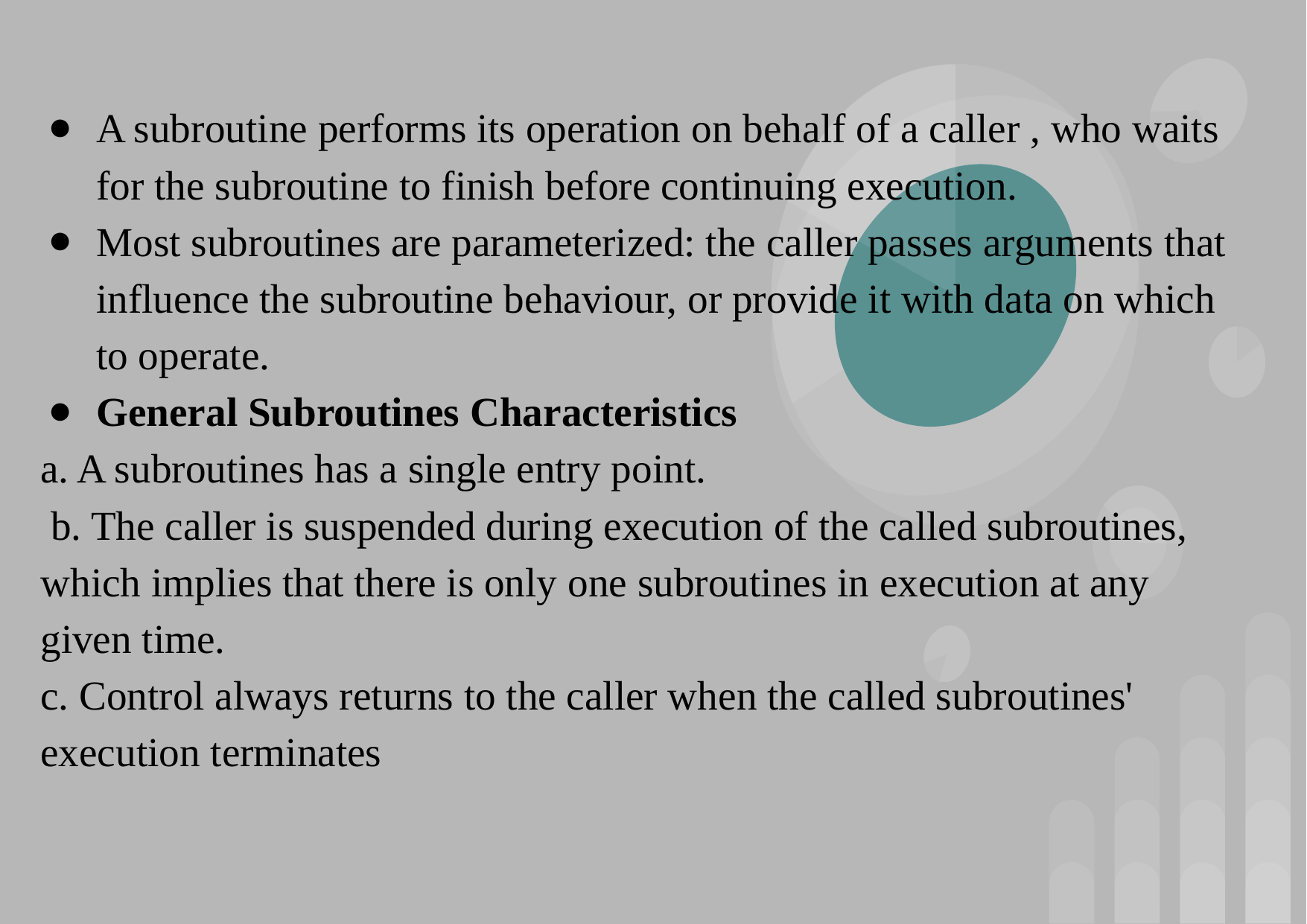

# A subroutine performs its operation on behalf of a caller , who waits for the subroutine to finish before continuing execution.
Most subroutines are parameterized: the caller passes arguments that influence the subroutine behaviour, or provide it with data on which to operate.
General Subroutines Characteristics
a. A subroutines has a single entry point.
 b. The caller is suspended during execution of the called subroutines, which implies that there is only one subroutines in execution at any given time.
c. Control always returns to the caller when the called subroutines' execution terminates